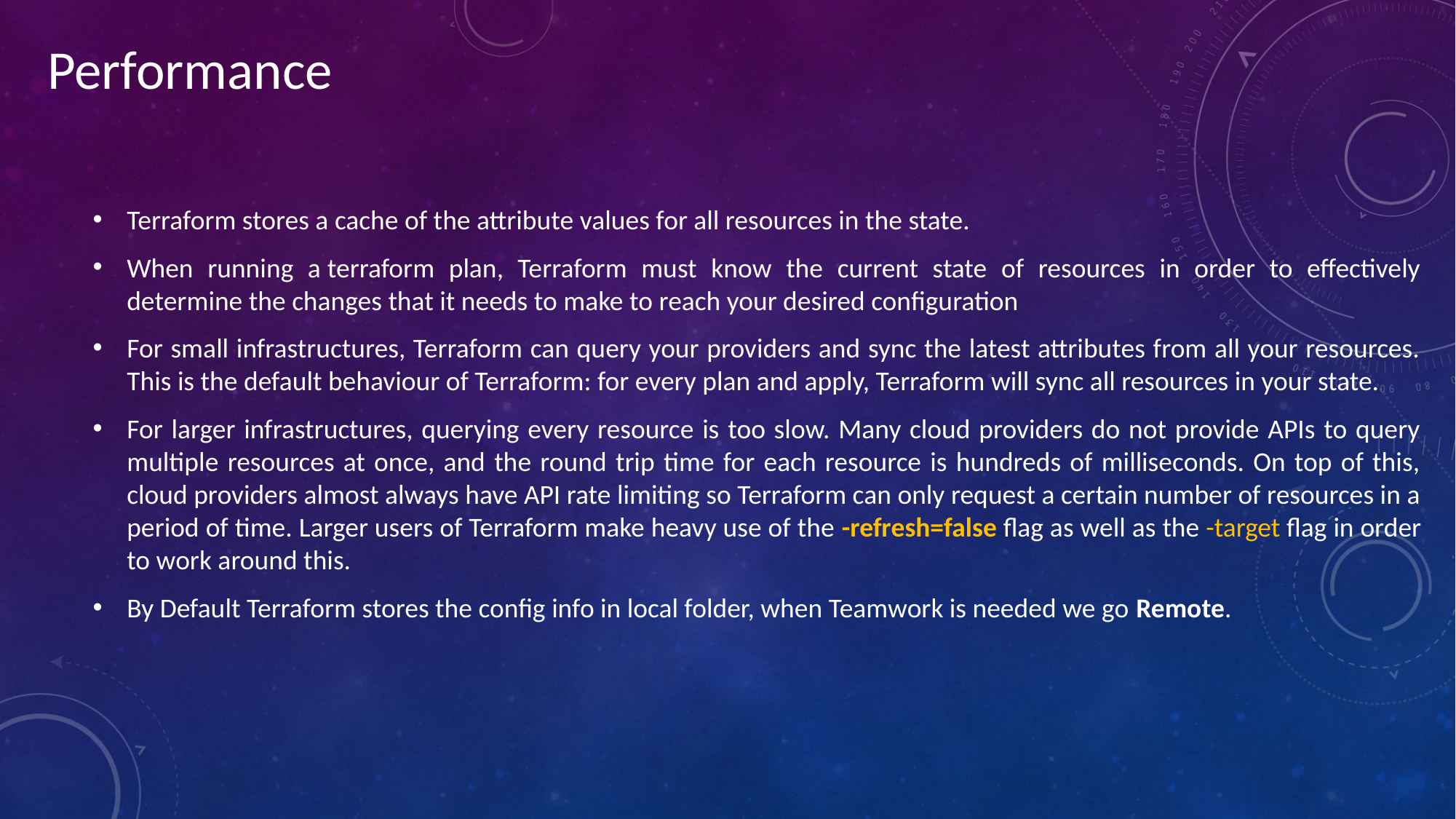

# Performance
Terraform stores a cache of the attribute values for all resources in the state.
When running a terraform plan, Terraform must know the current state of resources in order to effectively determine the changes that it needs to make to reach your desired configuration
For small infrastructures, Terraform can query your providers and sync the latest attributes from all your resources. This is the default behaviour of Terraform: for every plan and apply, Terraform will sync all resources in your state.
For larger infrastructures, querying every resource is too slow. Many cloud providers do not provide APIs to query multiple resources at once, and the round trip time for each resource is hundreds of milliseconds. On top of this, cloud providers almost always have API rate limiting so Terraform can only request a certain number of resources in a period of time. Larger users of Terraform make heavy use of the -refresh=false flag as well as the -target flag in order to work around this.
By Default Terraform stores the config info in local folder, when Teamwork is needed we go Remote.